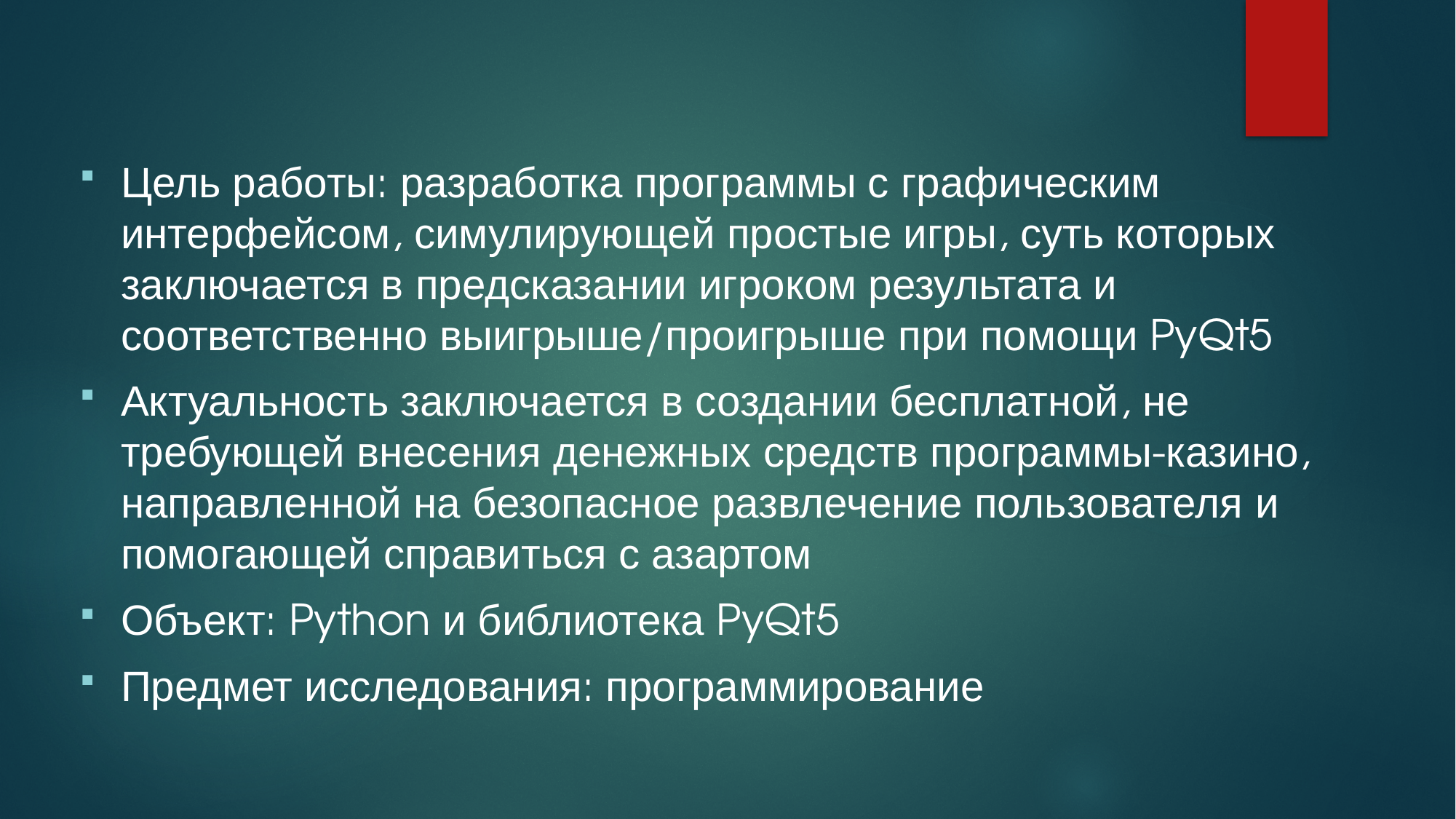

Цель работы: разработка программы с графическим интерфейсом, симулирующей простые игры, суть которых заключается в предсказании игроком результата и соответственно выигрыше/проигрыше при помощи PyQt5
Актуальность заключается в создании бесплатной, не требующей внесения денежных средств программы-казино, направленной на безопасное развлечение пользователя и помогающей справиться с азартом
Объект: Python и библиотека PyQt5
Предмет исследования: программирование